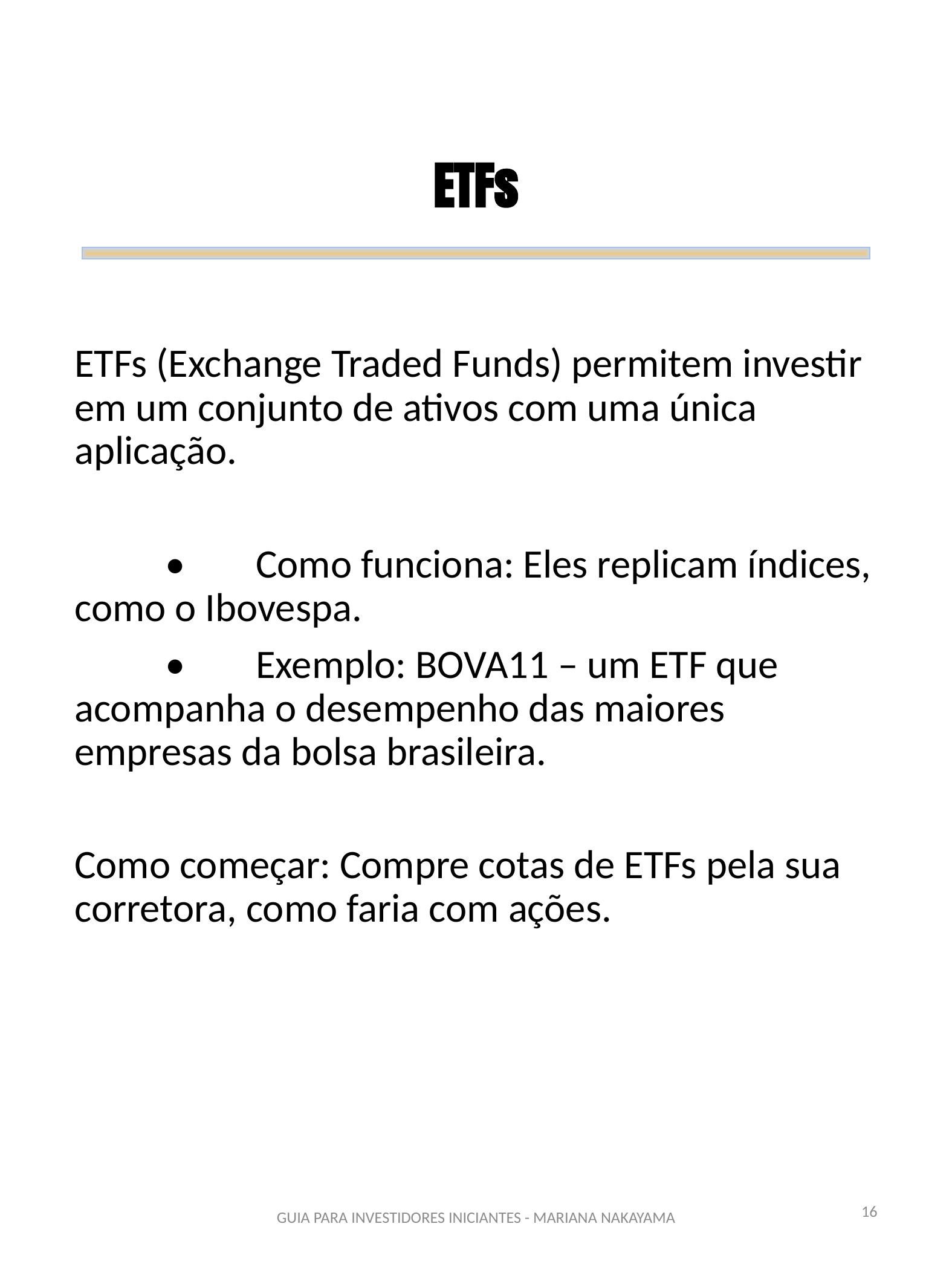

# ETFs

ETFs (Exchange Traded Funds) permitem investir em um conjunto de ativos com uma única aplicação.

	•	Como funciona: Eles replicam índices, como o Ibovespa.
	•	Exemplo: BOVA11 – um ETF que acompanha o desempenho das maiores empresas da bolsa brasileira.

Como começar: Compre cotas de ETFs pela sua corretora, como faria com ações.

16
GUIA PARA INVESTIDORES INICIANTES - MARIANA NAKAYAMA